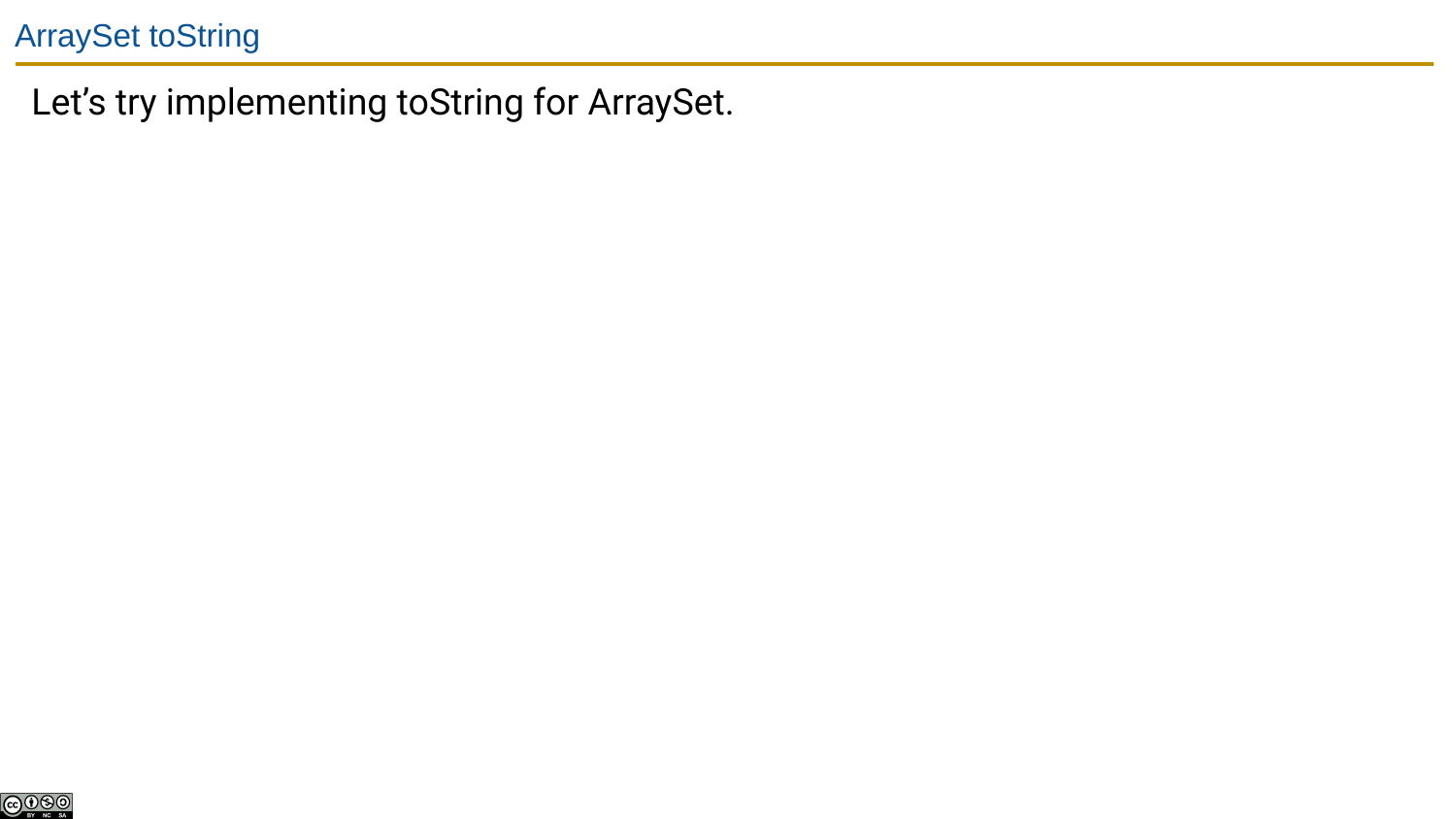

# ArraySet toString
Let’s try implementing toString for ArraySet.